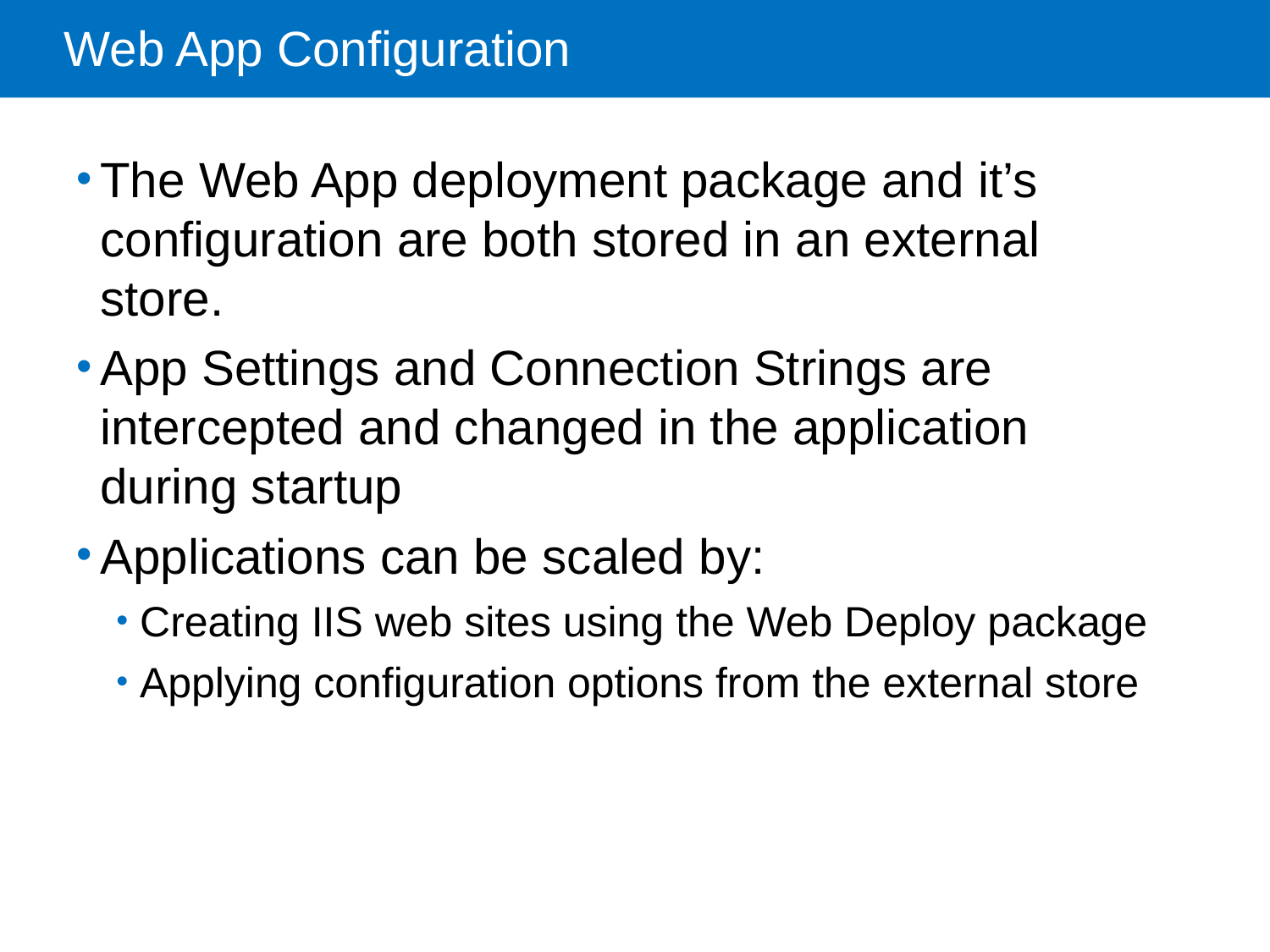

# Web App Configuration
The Web App deployment package and it’s configuration are both stored in an external store.
App Settings and Connection Strings are intercepted and changed in the application during startup
Applications can be scaled by:
Creating IIS web sites using the Web Deploy package
Applying configuration options from the external store